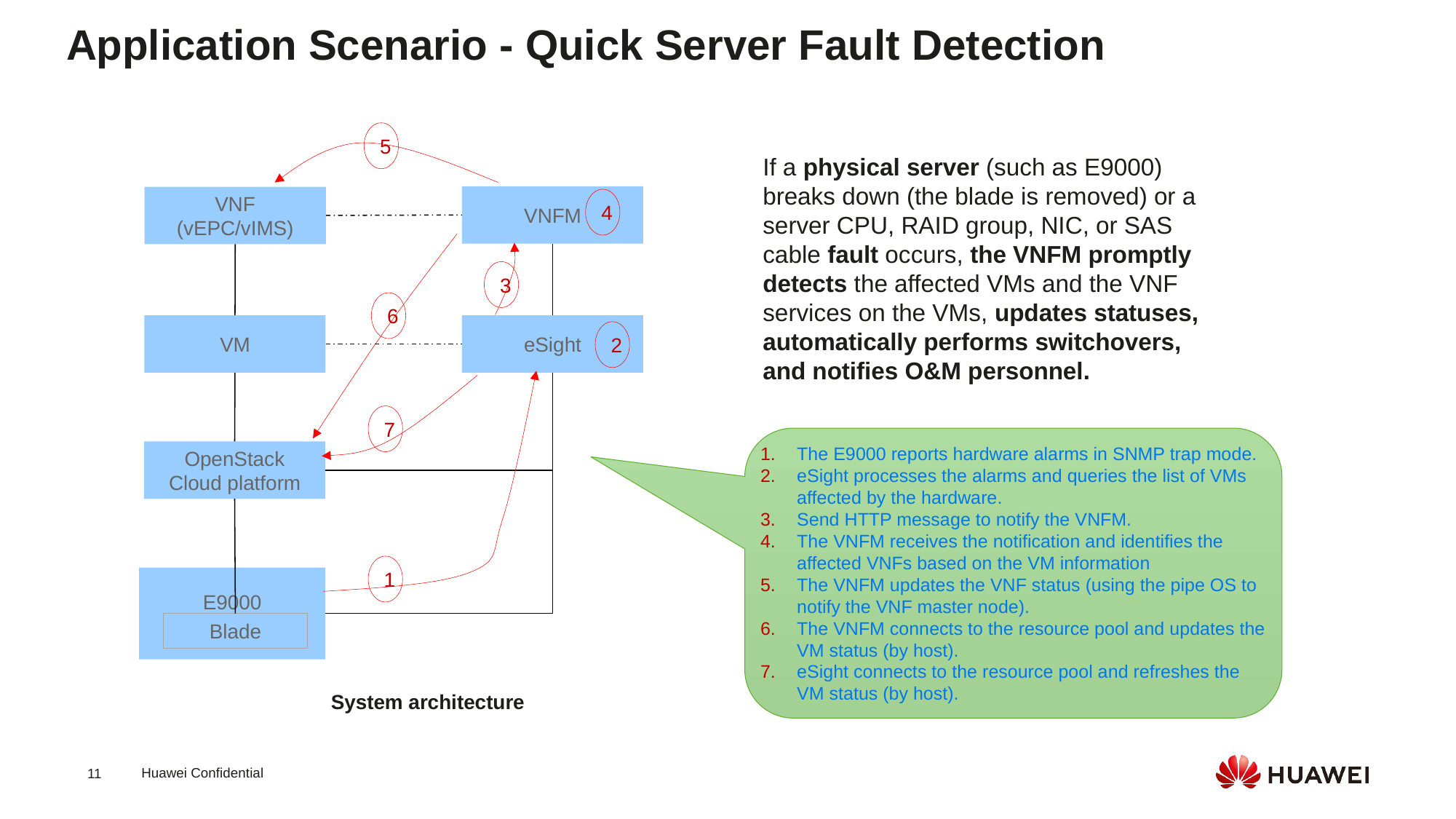

Application Scenario - Quick Server Fault Detection
5

VNFM
VNF
(vEPC/vIMS)
4

3
6
VM
eSight
2

7
OpenStack
Cloud platform
1
E9000

Blade
Application scenario:
If a physical server (such as E9000) breaks down (the blade is removed) or a server CPU, RAID group, NIC, or SAS cable fault occurs, the VNFM promptly detects the affected VMs and the VNF services on the VMs, updates statuses, automatically performs switchovers, and notifies O&M personnel.
The E9000 reports hardware alarms in SNMP trap mode.
eSight processes the alarms and queries the list of VMs affected by the hardware.
Send HTTP message to notify the VNFM.
The VNFM receives the notification and identifies the affected VNFs based on the VM information
The VNFM updates the VNF status (using the pipe OS to notify the VNF master node).
The VNFM connects to the resource pool and updates the VM status (by host).
eSight connects to the resource pool and refreshes the VM status (by host).
System architecture